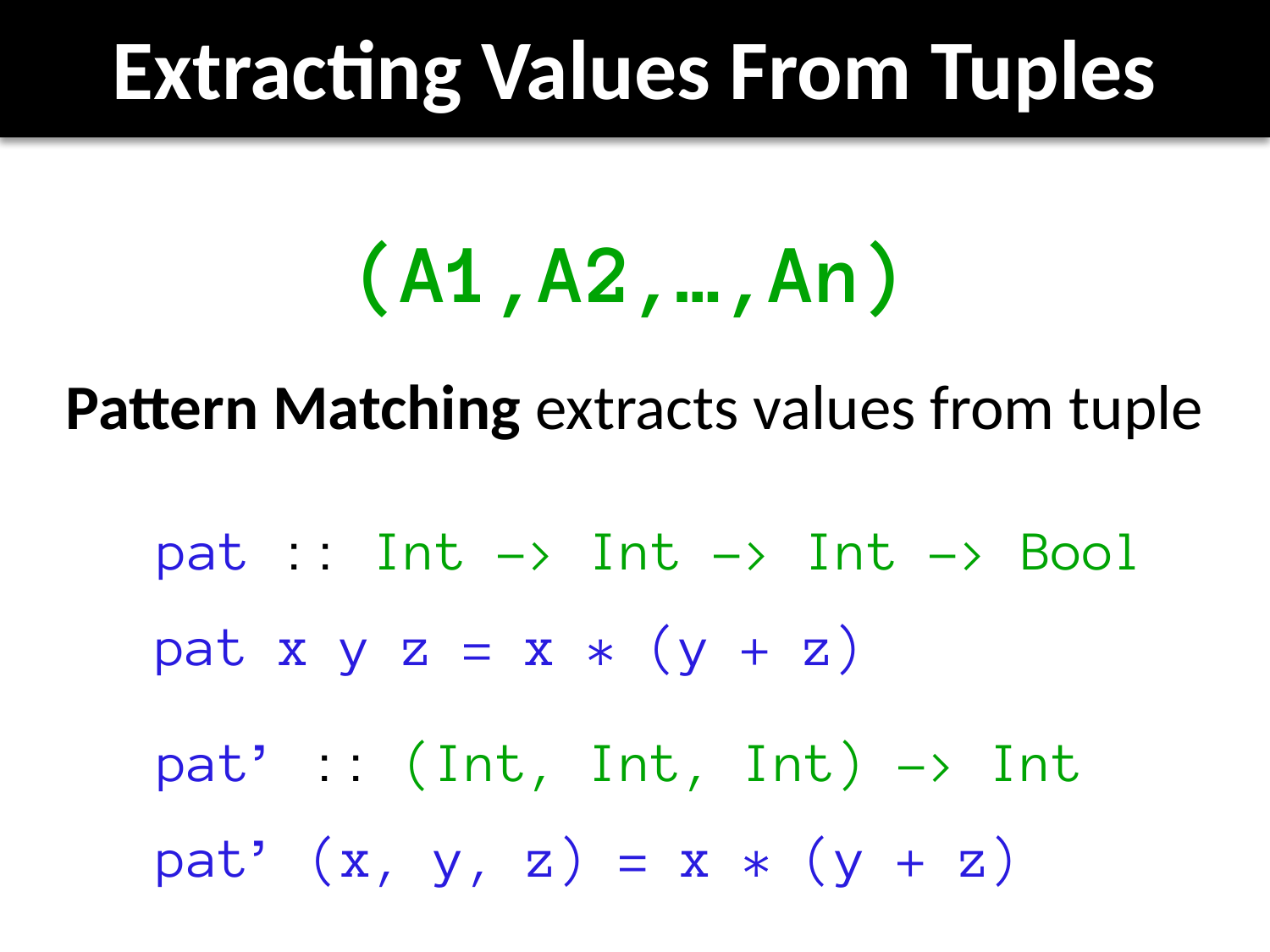

# Extracting Values From Tuples
(A1,A2,…,An)
Pattern Matching extracts values from tuple
pat :: Int -> Int -> Int -> Bool
pat x y z = x * (y + z)
pat’ :: (Int, Int, Int) -> Int
pat’ (x, y, z) = x * (y + z)